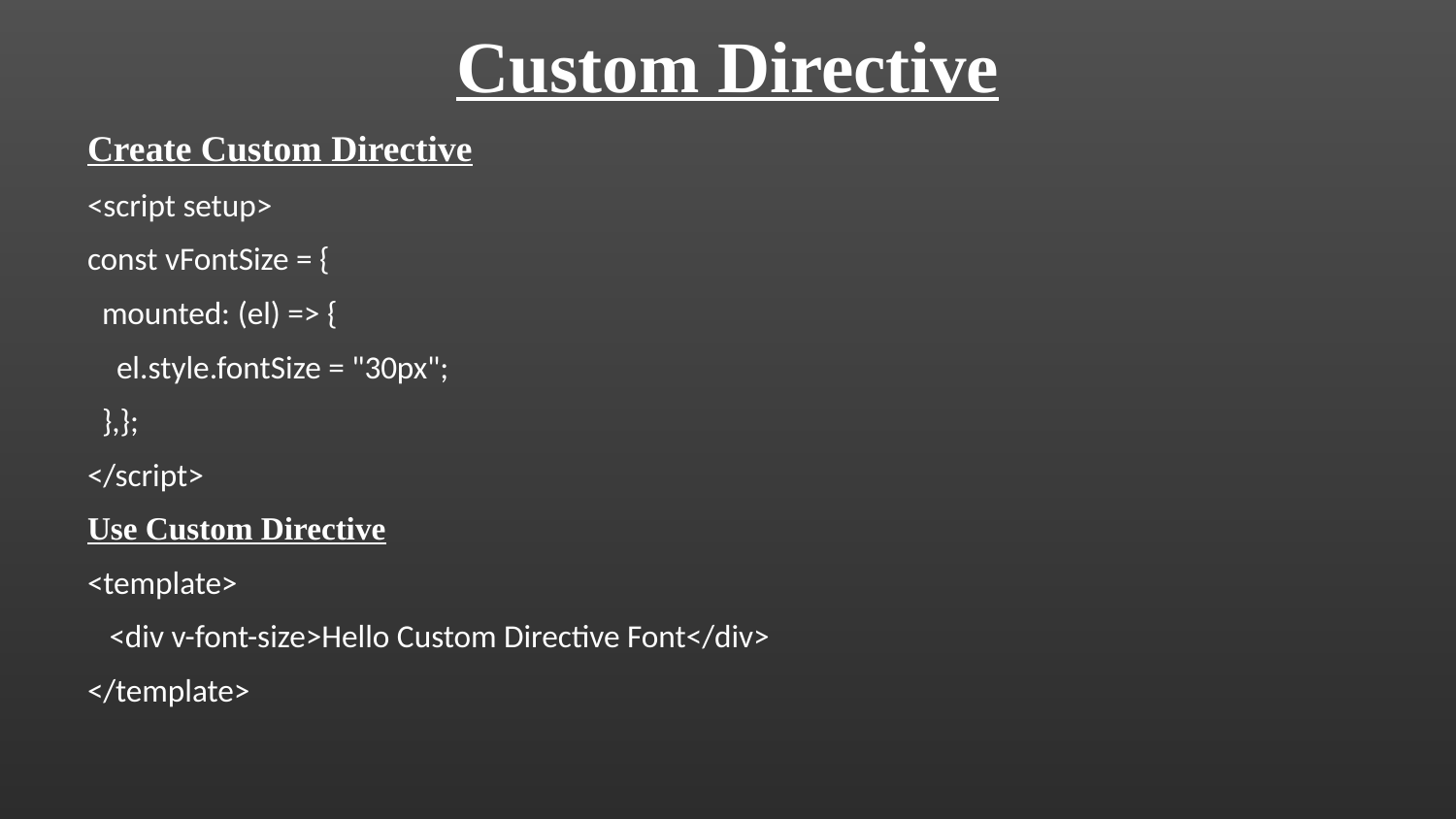

Custom Directive
Create Custom Directive
<script setup>
const vFontSize = {
  mounted: (el) => {
    el.style.fontSize = "30px";
  },};
</script>
Use Custom Directive
<template>
   <div v-font-size>Hello Custom Directive Font</div>
</template>